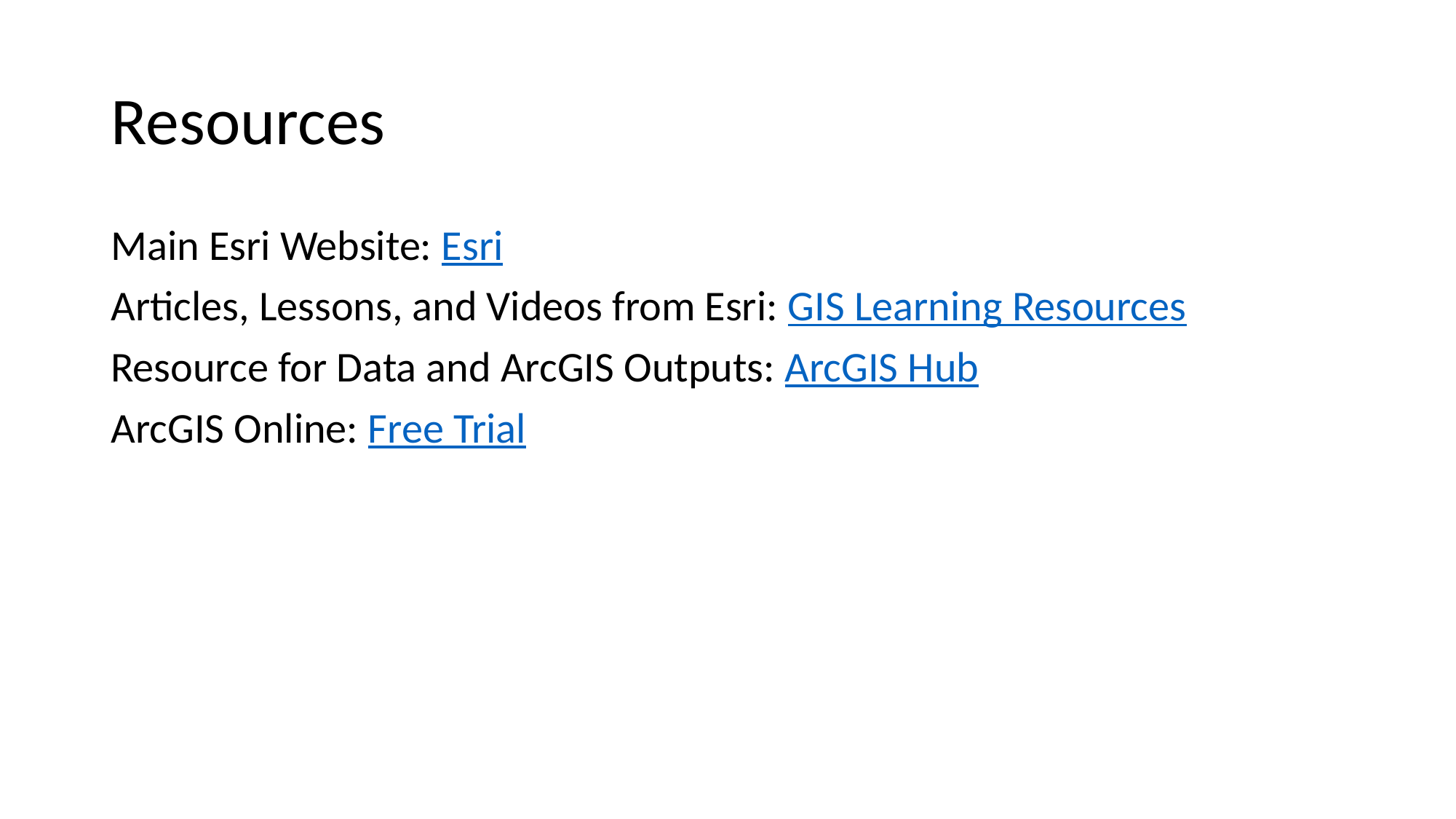

# Resources
Main Esri Website: Esri
Articles, Lessons, and Videos from Esri: GIS Learning Resources
Resource for Data and ArcGIS Outputs: ArcGIS Hub
ArcGIS Online: Free Trial